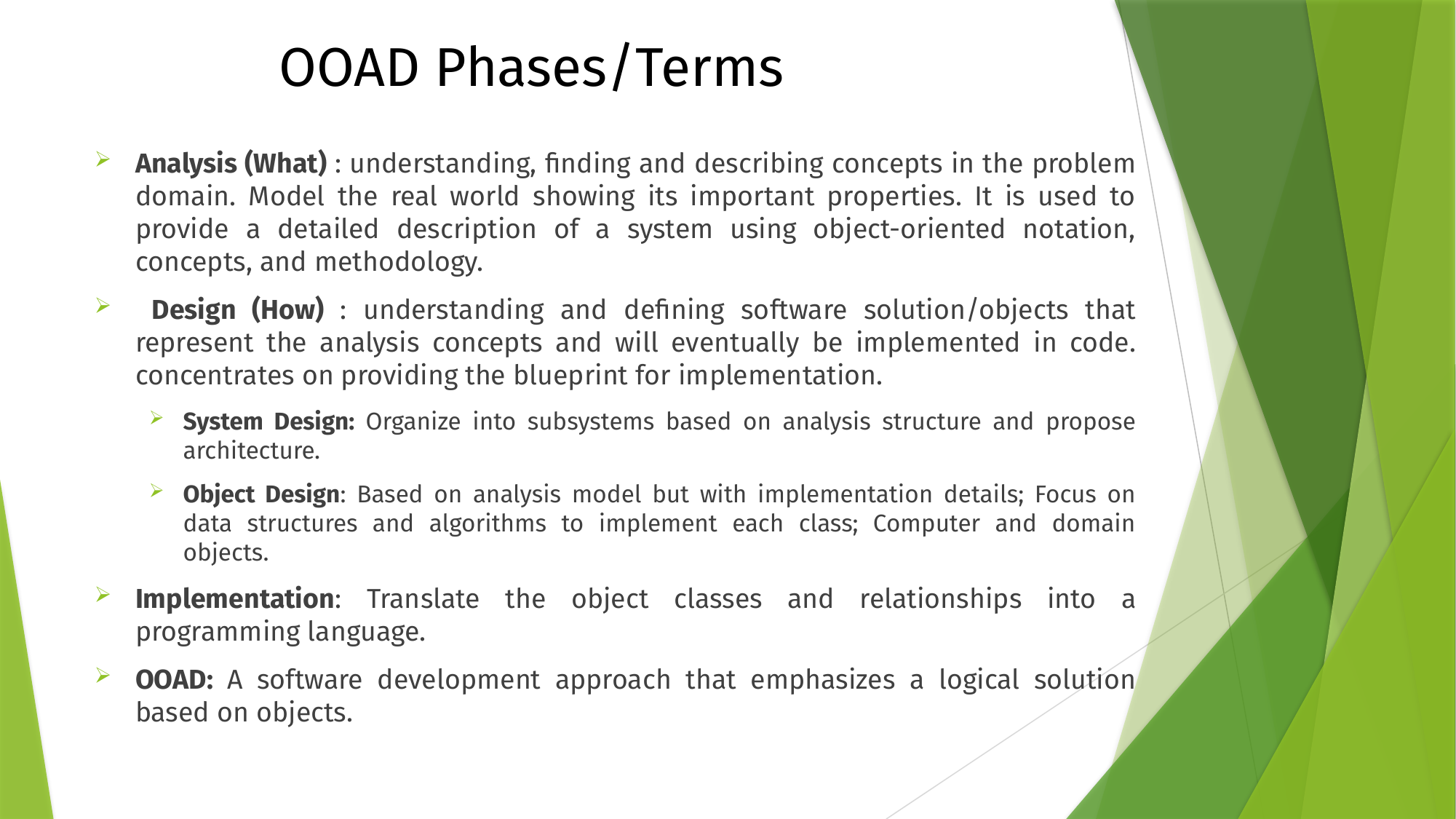

# OOAD Phases/Terms
Analysis (What) : understanding, finding and describing concepts in the problem domain. Model the real world showing its important properties. It is used to provide a detailed description of a system using object-oriented notation, concepts, and methodology.
 Design (How) : understanding and defining software solution/objects that represent the analysis concepts and will eventually be implemented in code. concentrates on providing the blueprint for implementation.
System Design: Organize into subsystems based on analysis structure and propose architecture.
Object Design: Based on analysis model but with implementation details; Focus on data structures and algorithms to implement each class; Computer and domain objects.
Implementation: Translate the object classes and relationships into a programming language.
OOAD: A software development approach that emphasizes a logical solution based on objects.